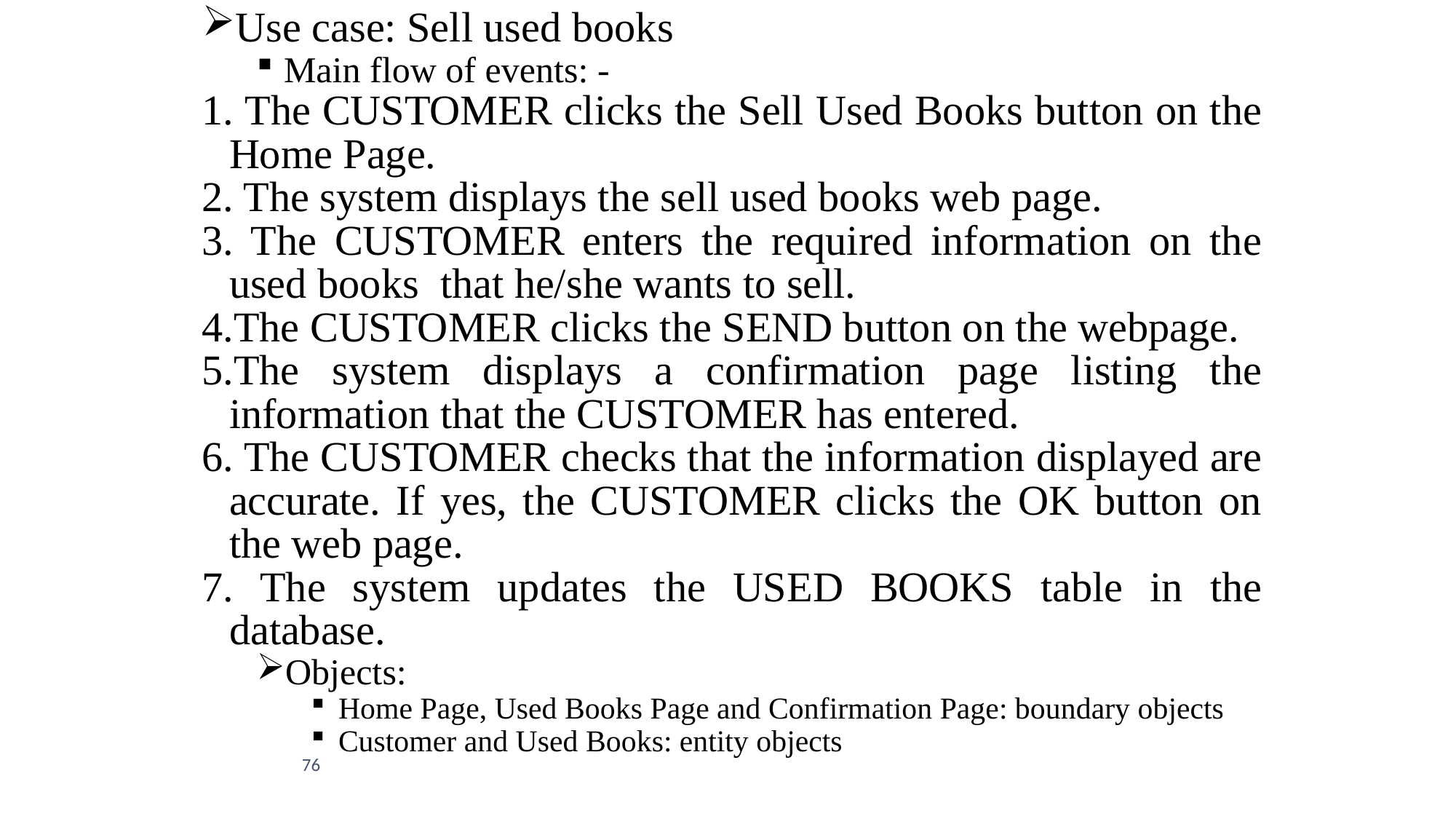

Use case: Sell used books
Main flow of events: -
1. The CUSTOMER clicks the Sell Used Books button on the Home Page.
2. The system displays the sell used books web page.
3. The CUSTOMER enters the required information on the used books  that he/she wants to sell.
4.The CUSTOMER clicks the SEND button on the webpage.
5.The system displays a confirmation page listing the information that the CUSTOMER has entered.
6. The CUSTOMER checks that the information displayed are accurate. If yes, the CUSTOMER clicks the OK button on the web page.
7. The system updates the USED BOOKS table in the database.
Objects:
Home Page, Used Books Page and Confirmation Page: boundary objects
Customer and Used Books: entity objects
76